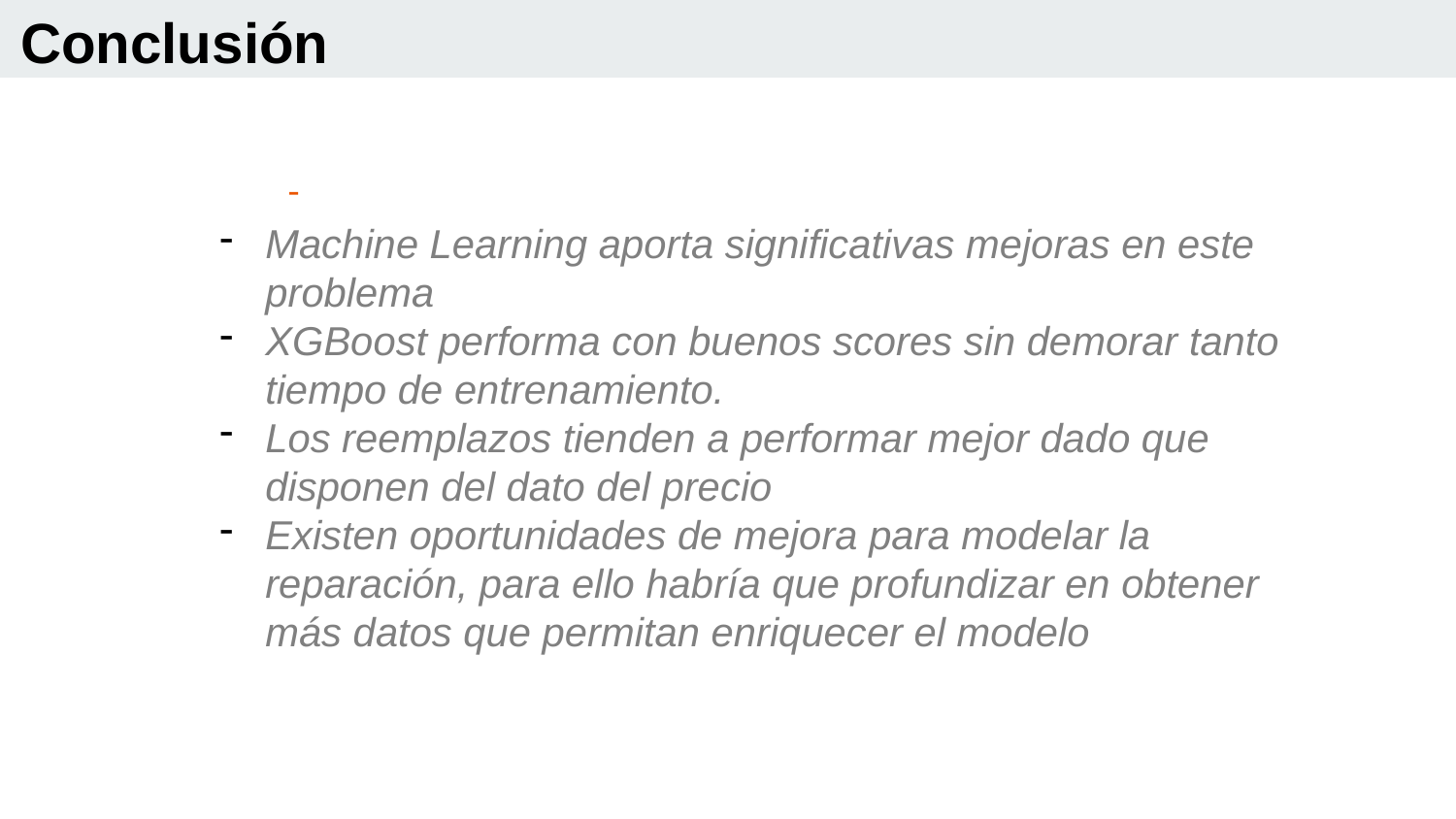

Conclusión

Machine Learning aporta significativas mejoras en este problema
XGBoost performa con buenos scores sin demorar tanto tiempo de entrenamiento.
Los reemplazos tienden a performar mejor dado que disponen del dato del precio
Existen oportunidades de mejora para modelar la reparación, para ello habría que profundizar en obtener más datos que permitan enriquecer el modelo